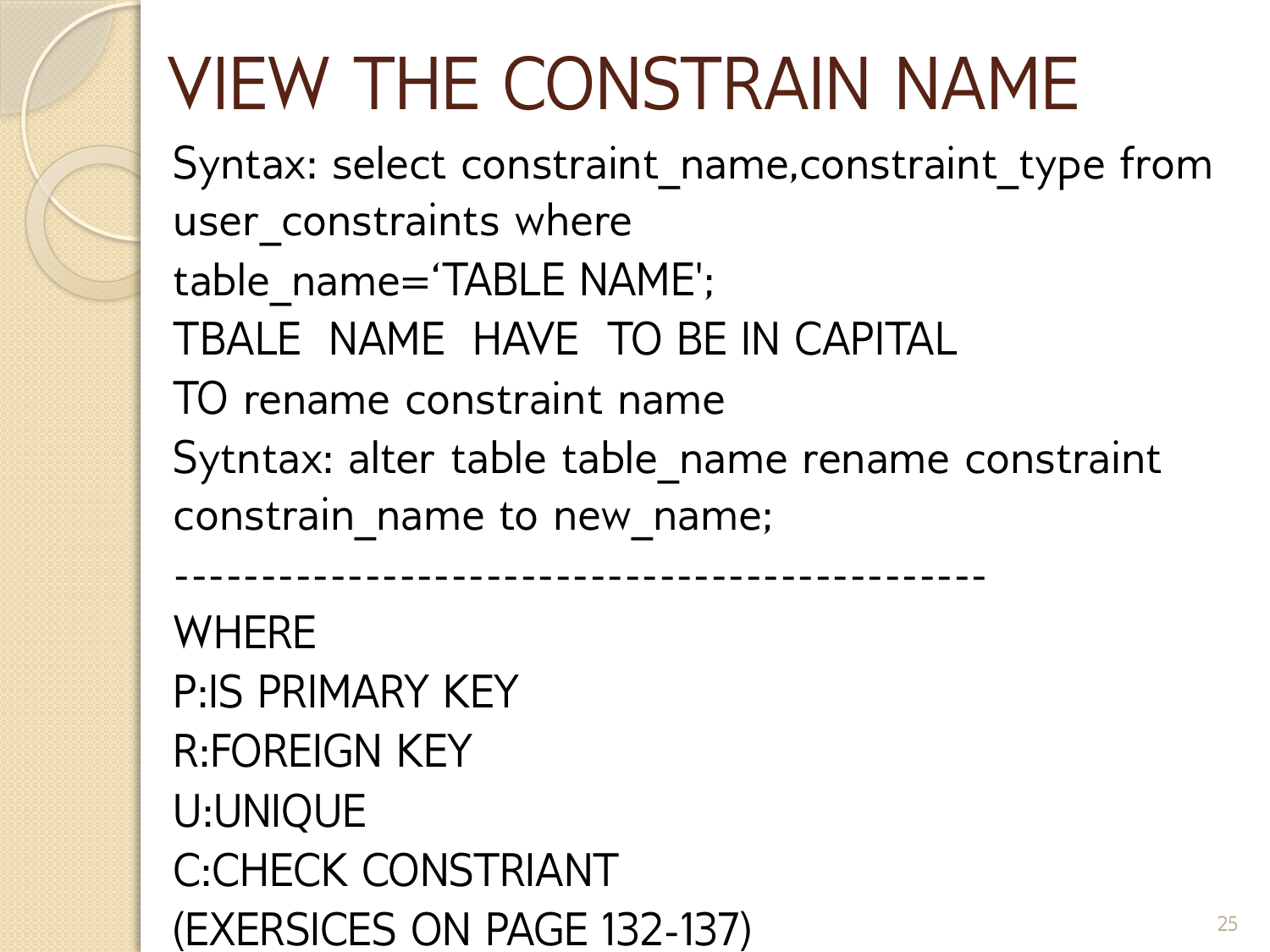

# VIEW THE CONSTRAIN NAME
Syntax: select constraint_name,constraint_type from user_constraints where
table_name=‘TABLE NAME';
TBALE  NAME  HAVE  TO BE IN CAPITAL
TO rename constraint name
Sytntax: alter table table_name rename constraint constrain_name to new_name;
-----------------------------------------------
WHERE
P:IS PRIMARY KEY
R:FOREIGN KEY
U:UNIQUE
C:CHECK CONSTRIANT
(EXERSICES ON PAGE 132-137)

25